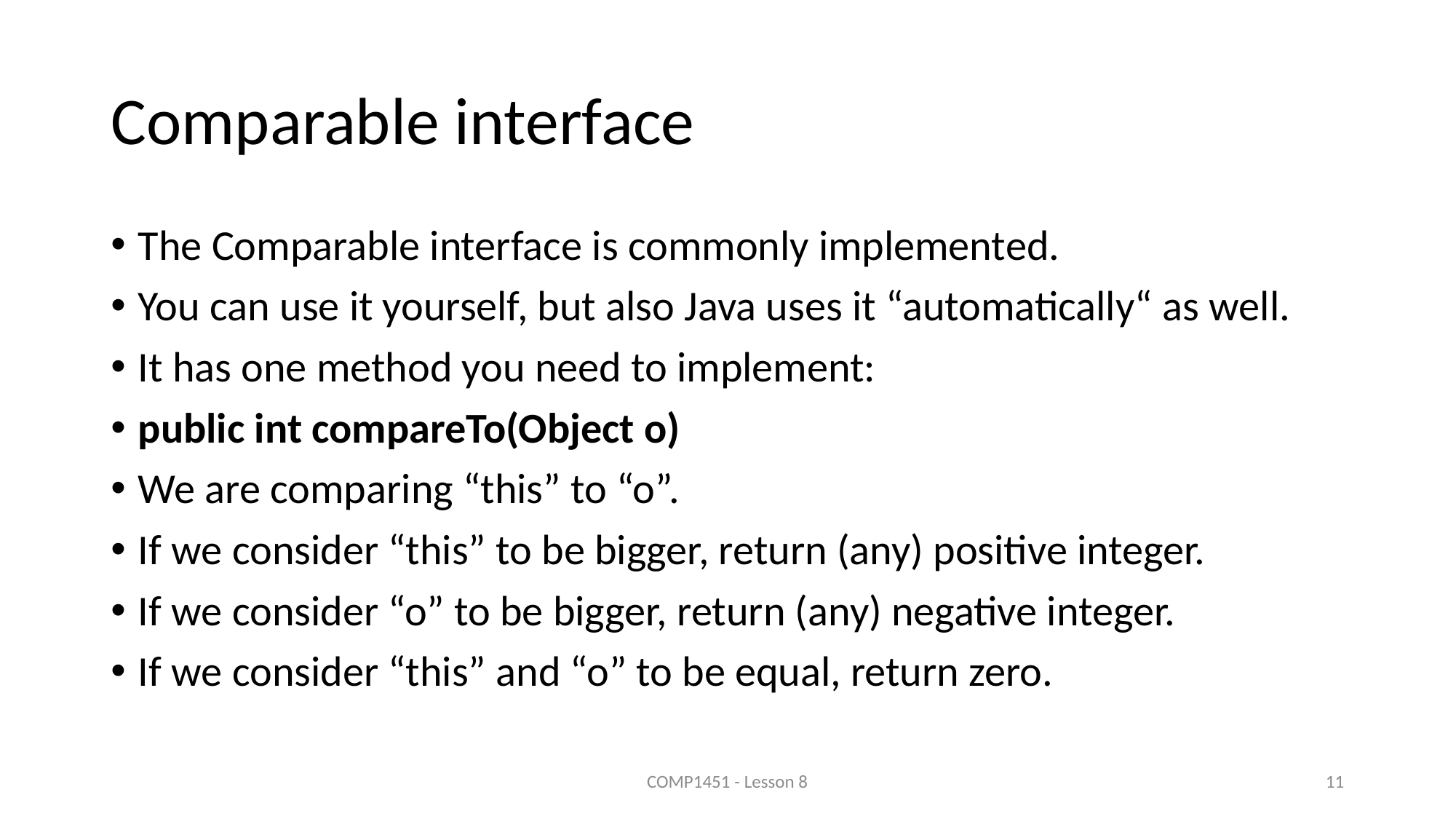

# Comparable interface
The Comparable interface is commonly implemented.
You can use it yourself, but also Java uses it “automatically“ as well.
It has one method you need to implement:
public int compareTo(Object o)
We are comparing “this” to “o”.
If we consider “this” to be bigger, return (any) positive integer.
If we consider “o” to be bigger, return (any) negative integer.
If we consider “this” and “o” to be equal, return zero.

COMP1451 - Lesson 8
11